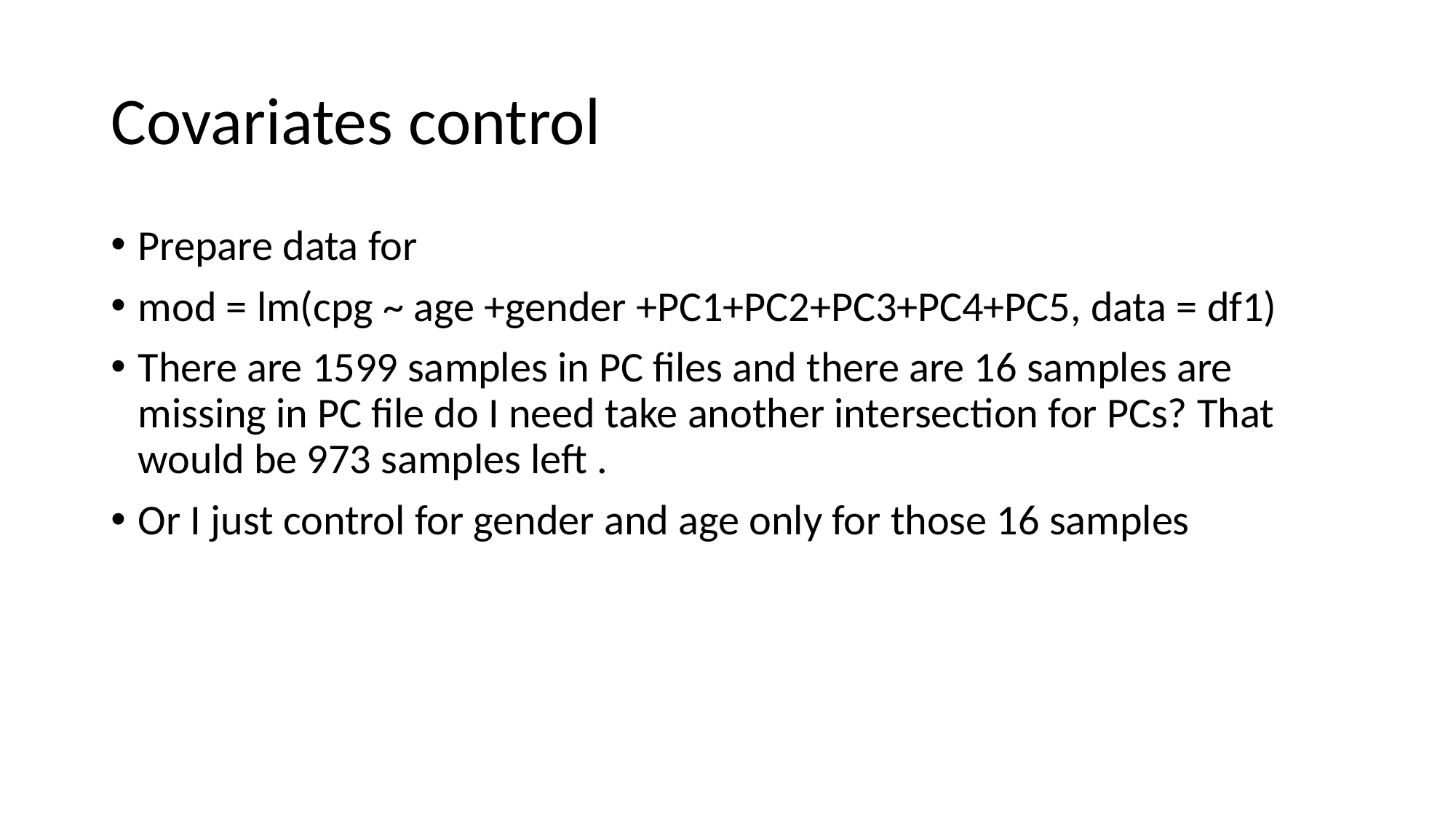

# Covariates control
Prepare data for
mod = lm(cpg ~ age +gender +PC1+PC2+PC3+PC4+PC5, data = df1)
There are 1599 samples in PC files and there are 16 samples are missing in PC file do I need take another intersection for PCs? That would be 973 samples left .
Or I just control for gender and age only for those 16 samples